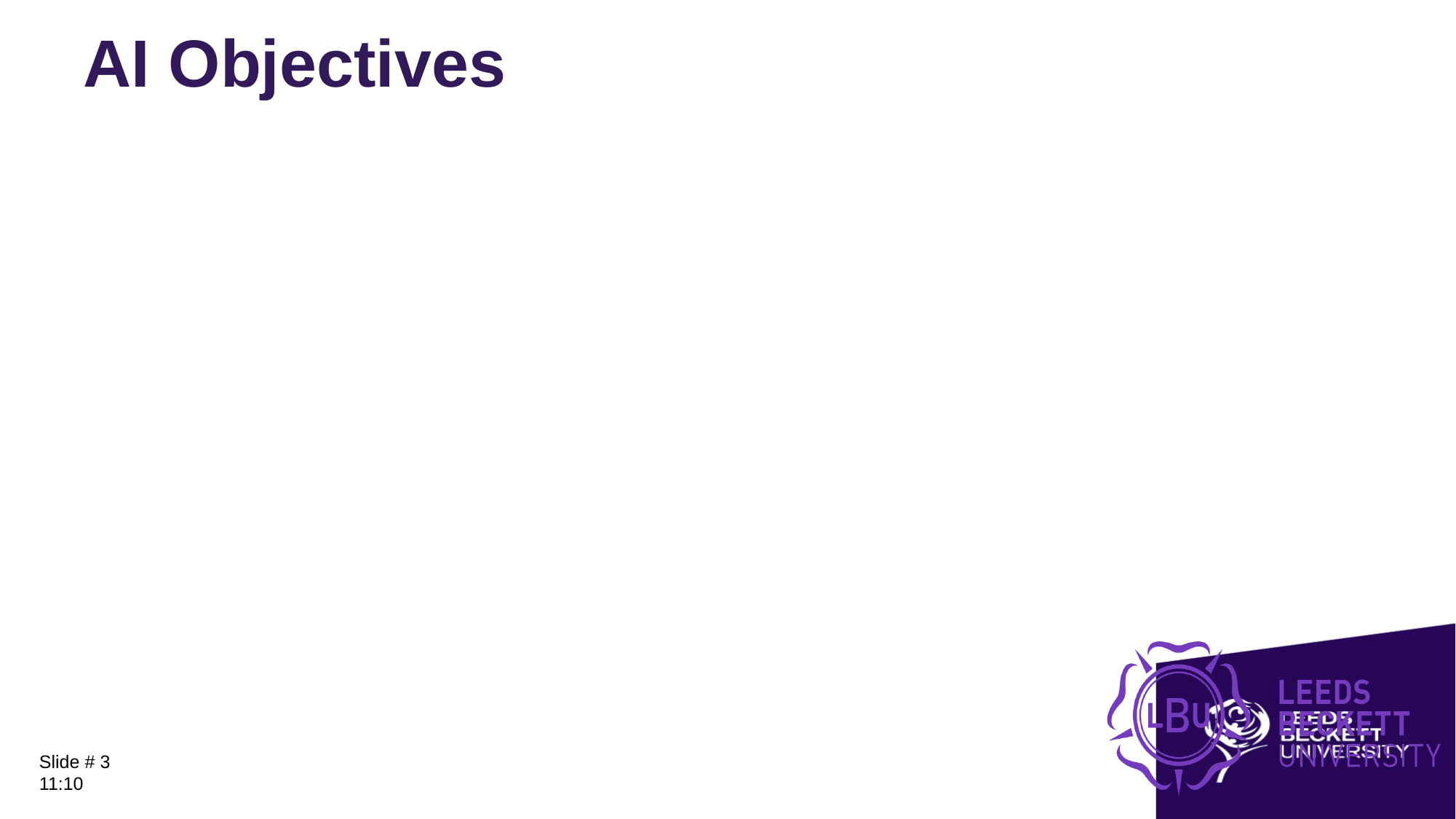

# AI Objectives
Make machines smarter, intelligent and useful

Signs of intelligence…
Use ‘reasoning’ to solve problems
Learn or understand from experience,
Make sense out of ambiguous situations,
Apply knowledge to manipulate the environment.